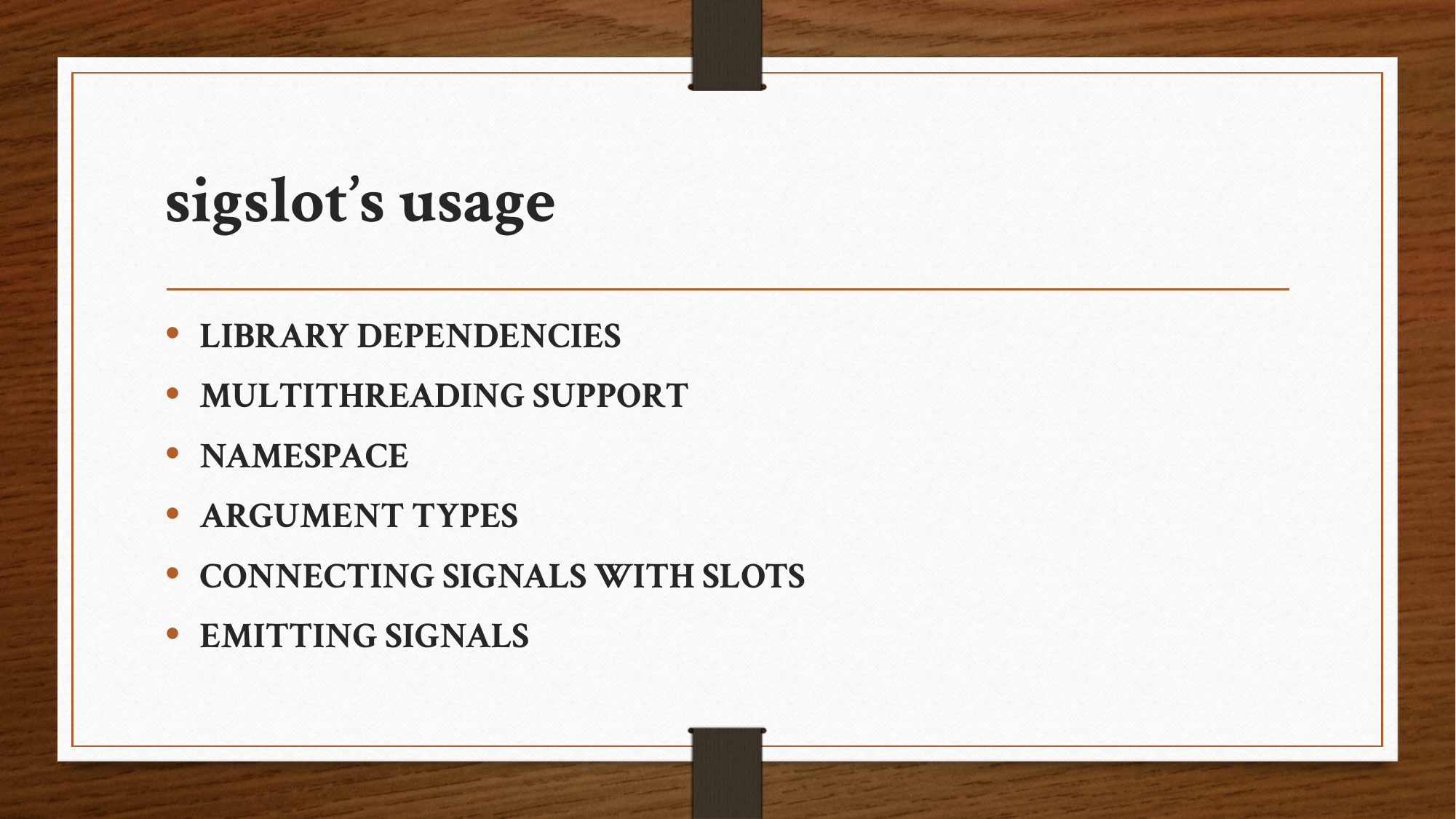

# sigslot’s usage
LIBRARY DEPENDENCIES
MULTITHREADING SUPPORT
NAMESPACE
ARGUMENT TYPES
CONNECTING SIGNALS WITH SLOTS
EMITTING SIGNALS